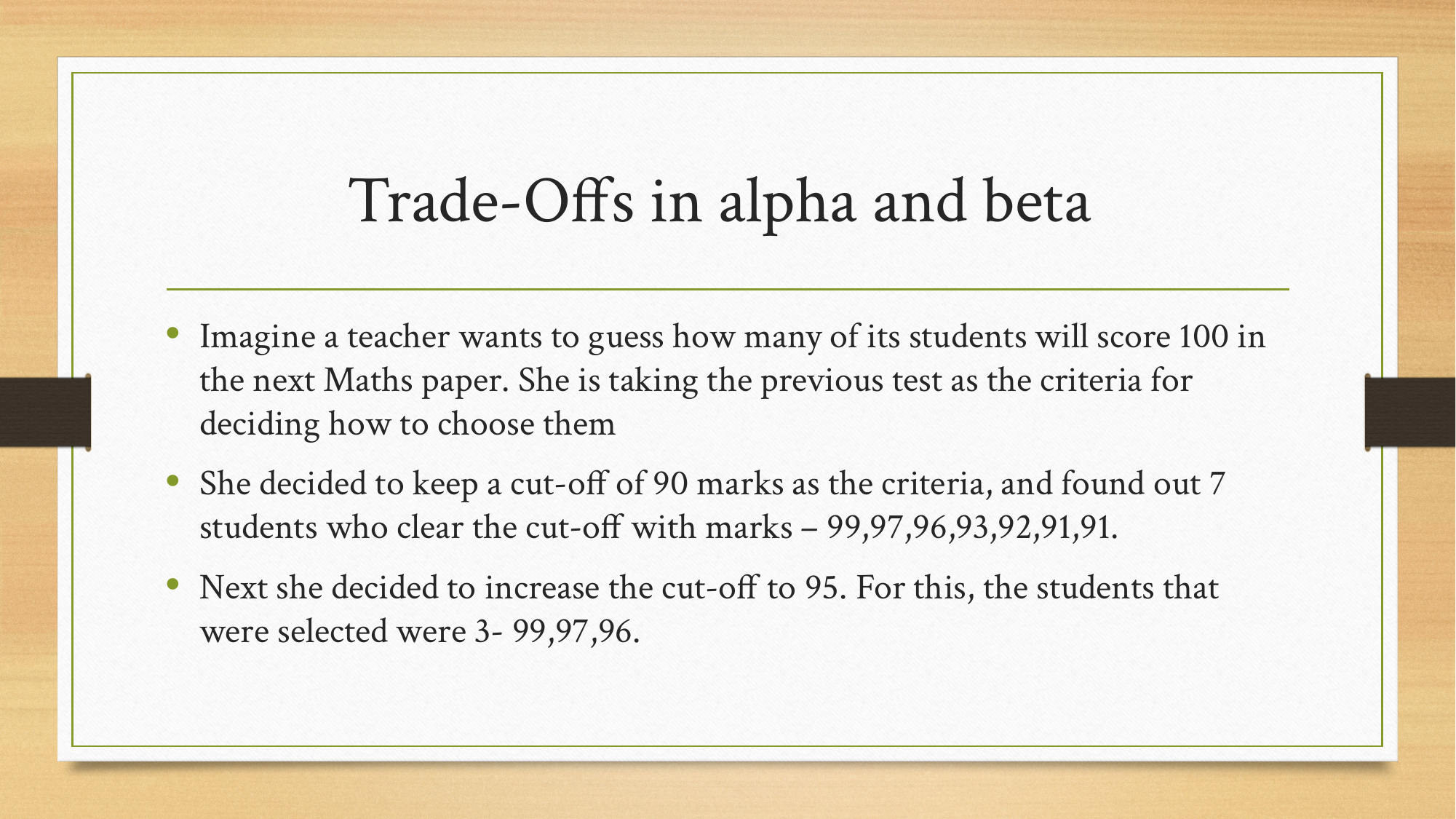

# Trade-Offs in alpha and beta
Imagine a teacher wants to guess how many of its students will score 100 in the next Maths paper. She is taking the previous test as the criteria for deciding how to choose them
She decided to keep a cut-off of 90 marks as the criteria, and found out 7 students who clear the cut-off with marks – 99,97,96,93,92,91,91.
Next she decided to increase the cut-off to 95. For this, the students that were selected were 3- 99,97,96.